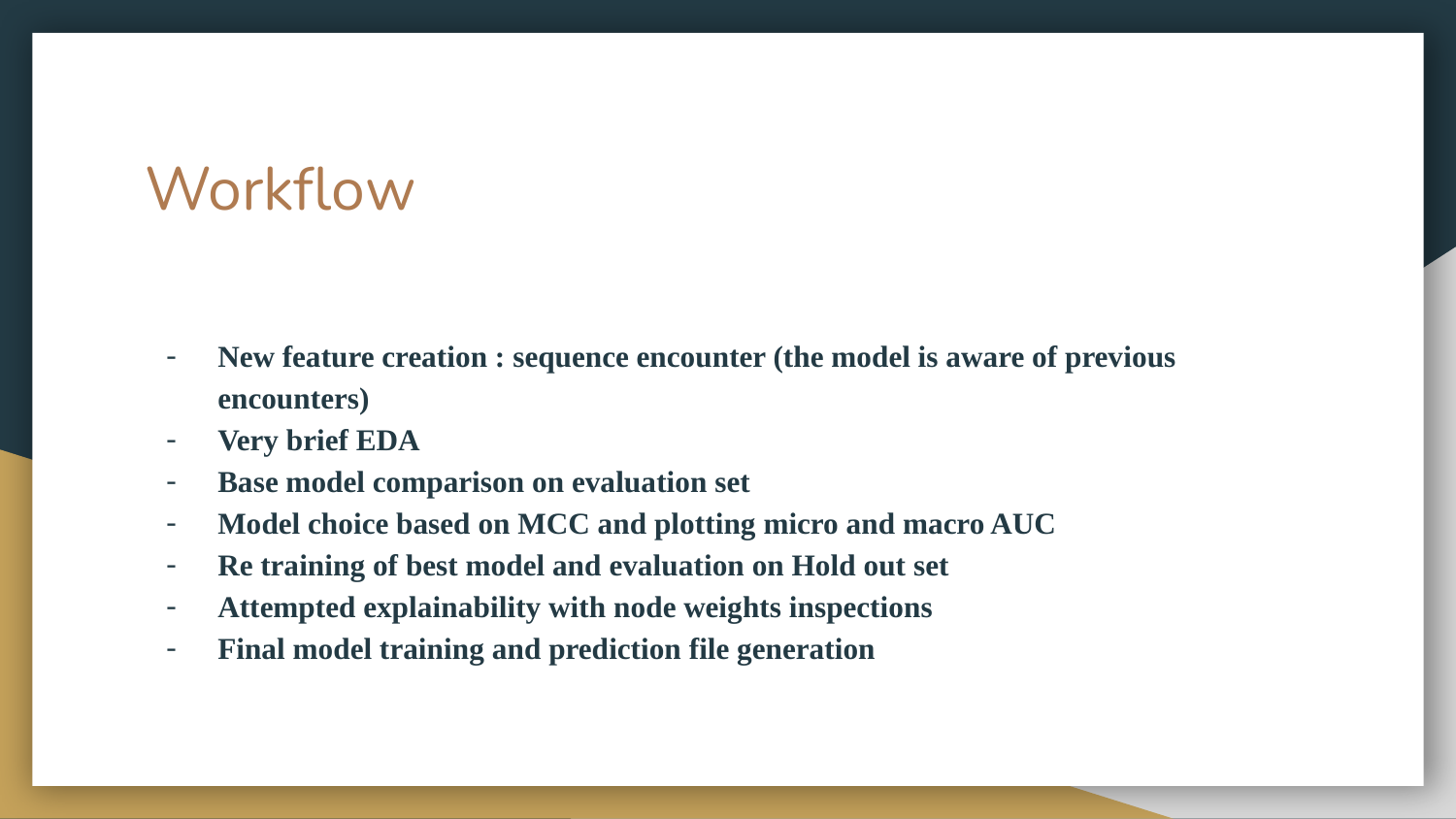

# Workflow
New feature creation : sequence encounter (the model is aware of previous encounters)
Very brief EDA
Base model comparison on evaluation set
Model choice based on MCC and plotting micro and macro AUC
Re training of best model and evaluation on Hold out set
Attempted explainability with node weights inspections
Final model training and prediction file generation